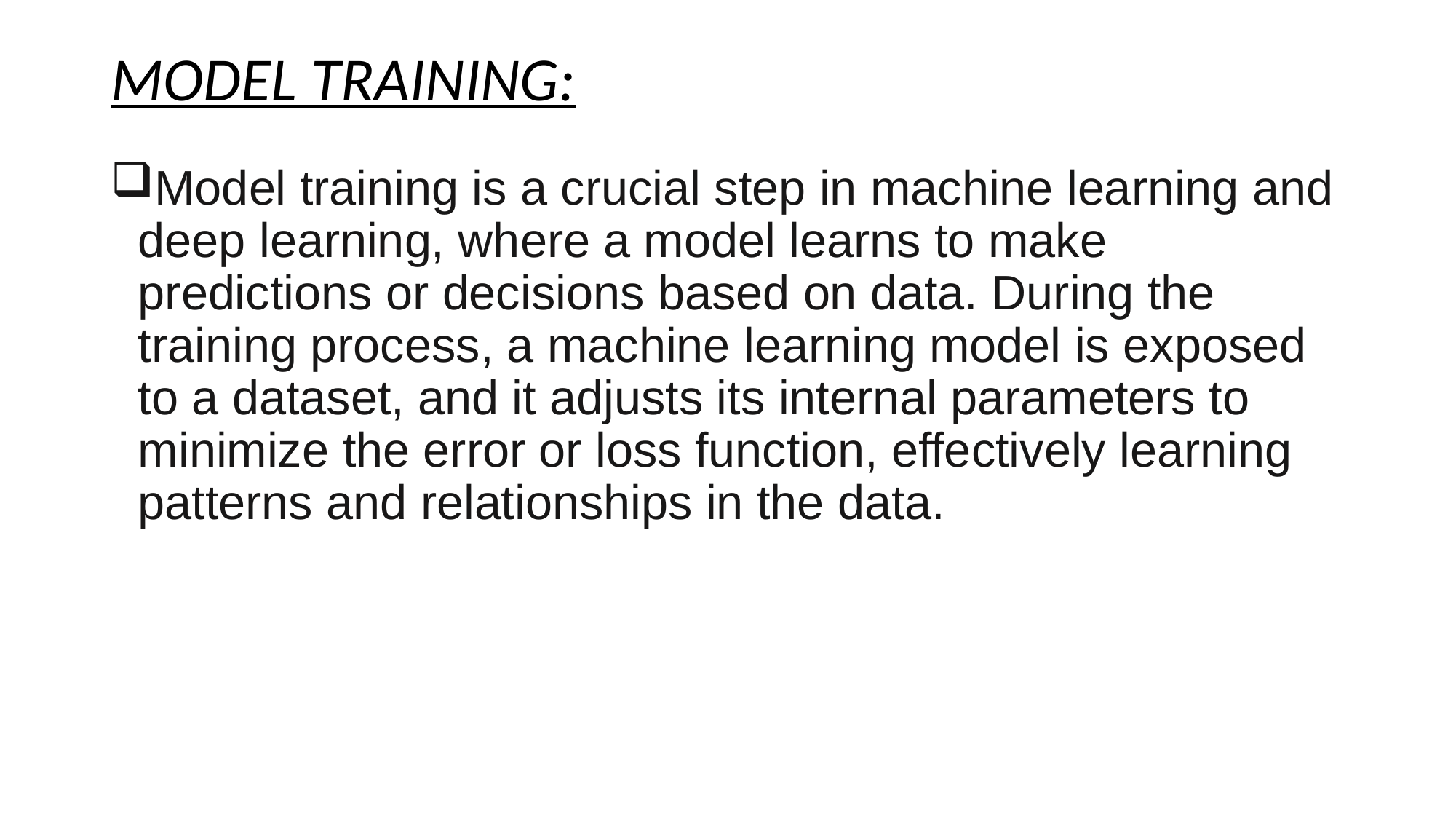

# MODEL TRAINING:
Model training is a crucial step in machine learning and deep learning, where a model learns to make predictions or decisions based on data. During the training process, a machine learning model is exposed to a dataset, and it adjusts its internal parameters to minimize the error or loss function, effectively learning patterns and relationships in the data.